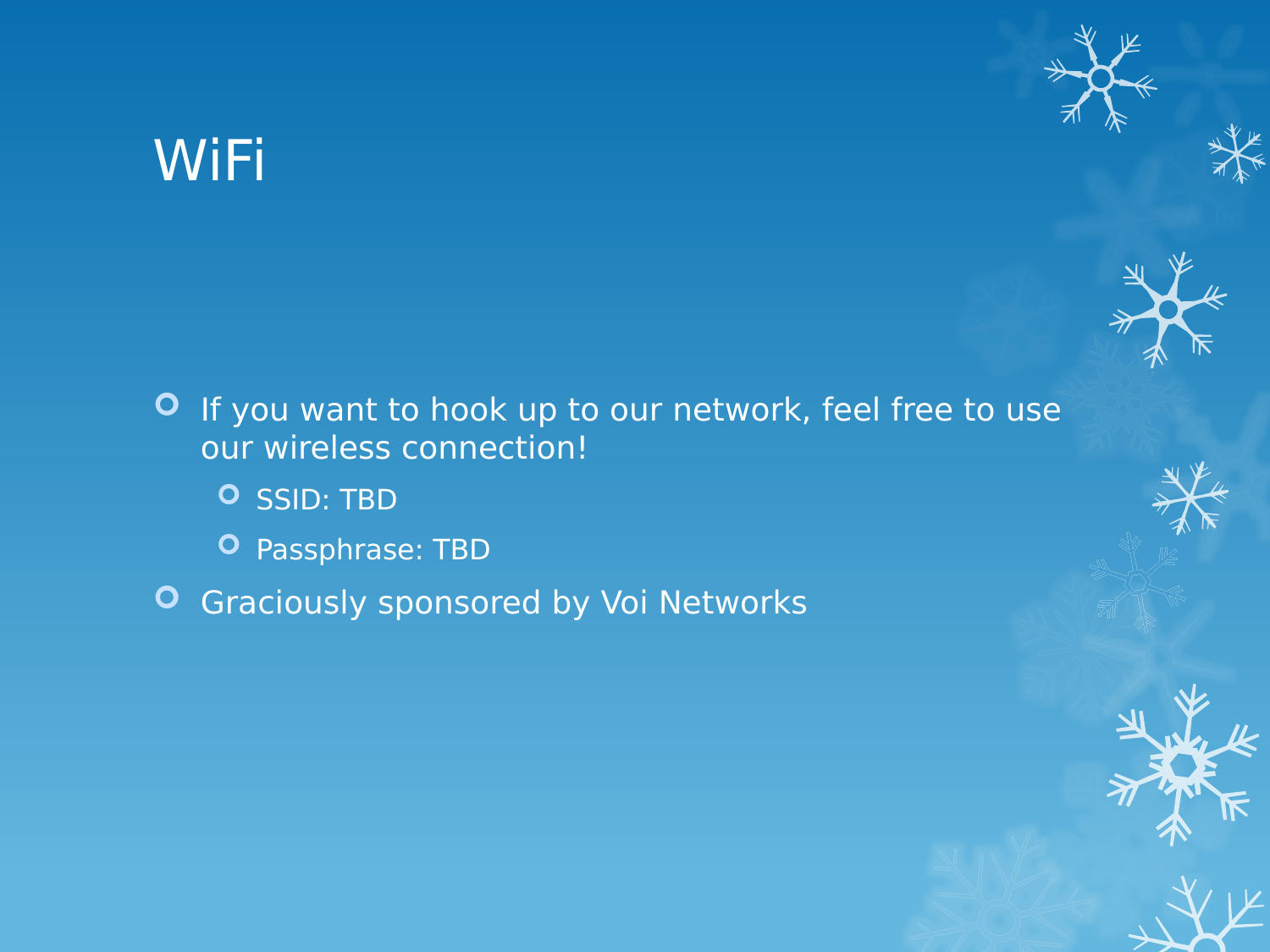

# WiFi
If you want to hook up to our network, feel free to use our wireless connection!
SSID: TBD
Passphrase: TBD
Graciously sponsored by Voi Networks